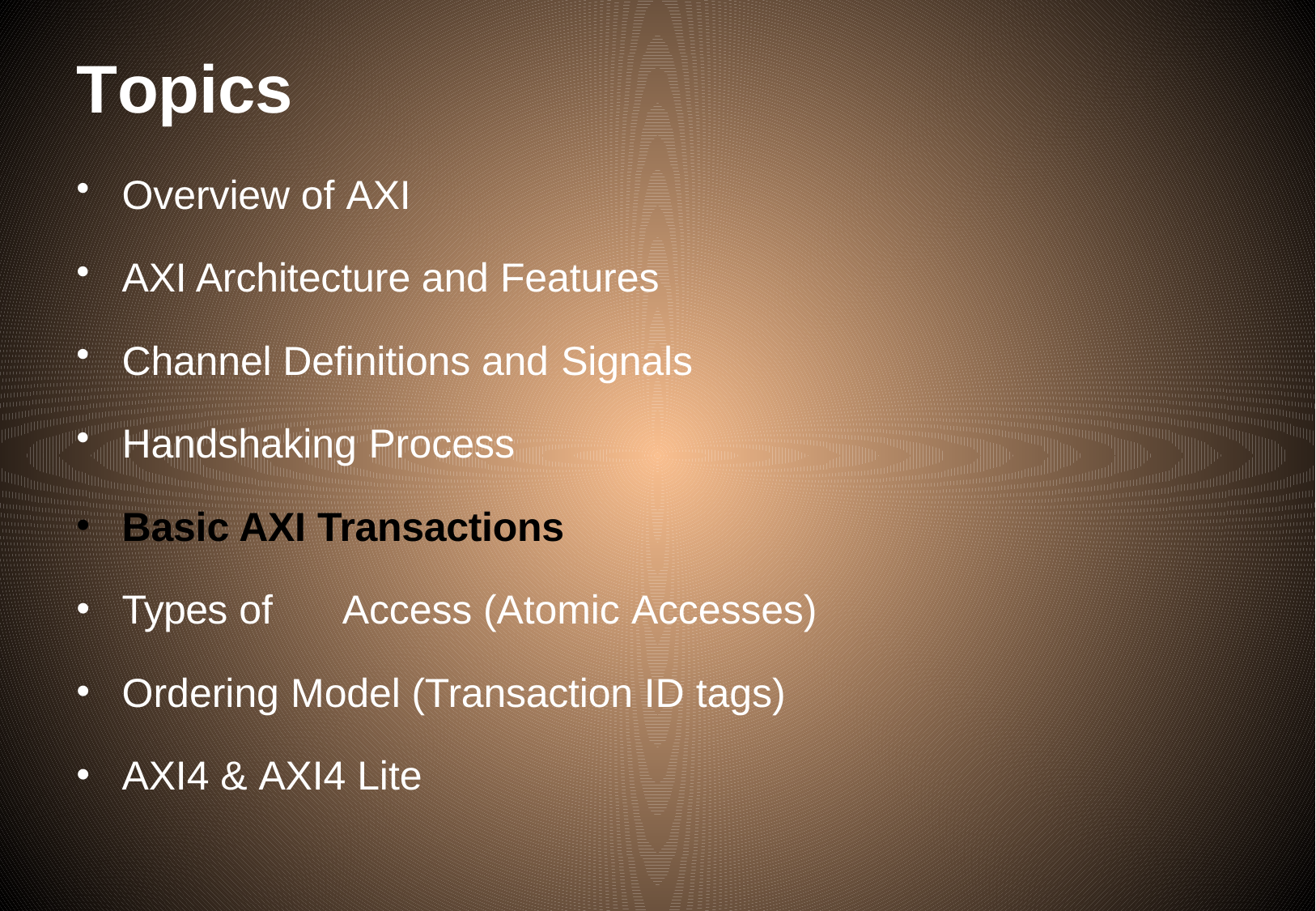

# Topics
Overview of AXI
AXI Architecture and Features
Channel Definitions and Signals
Handshaking Process
Basic AXI Transactions
Types of	Access (Atomic Accesses)
Ordering Model (Transaction ID tags)
AXI4 & AXI4 Lite